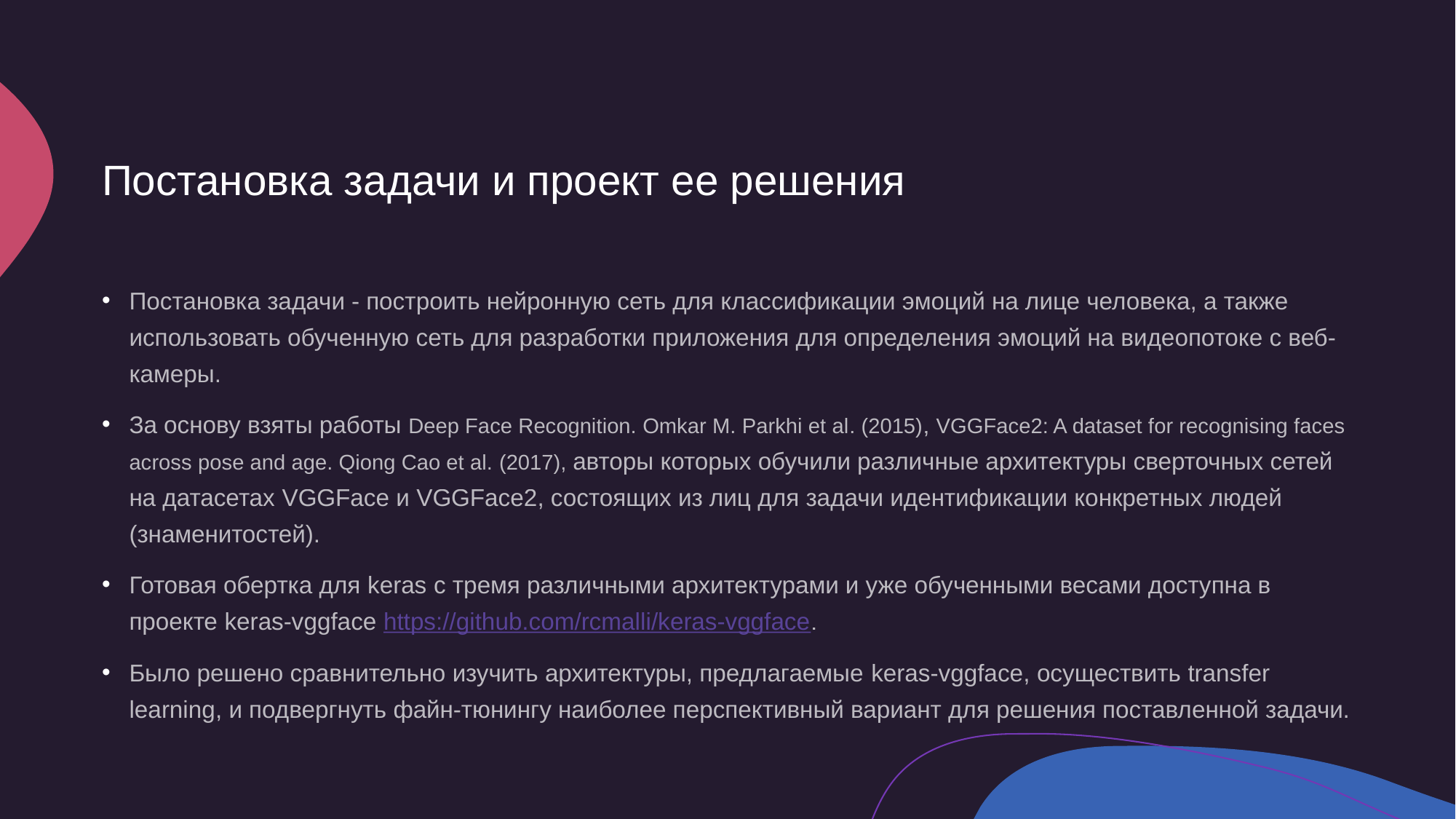

# Постановка задачи и проект ее решения
Постановка задачи - построить нейронную сеть для классификации эмоций на лице человека, а также использовать обученную сеть для разработки приложения для определения эмоций на видеопотоке с веб-камеры.
За основу взяты работы Deep Face Recognition. Omkar M. Parkhi et al. (2015), VGGFace2: A dataset for recognising faces across pose and age. Qiong Cao et al. (2017), авторы которых обучили различные архитектуры сверточных сетей на датасетах VGGFace и VGGFace2, состоящих из лиц для задачи идентификации конкретных людей (знаменитостей).
Готовая обертка для keras с тремя различными архитектурами и уже обученными весами доступна в проекте keras-vggface https://github.com/rcmalli/keras-vggface.
Было решено сравнительно изучить архитектуры, предлагаемые keras-vggface, осуществить transfer learning, и подвергнуть файн-тюнингу наиболее перспективный вариант для решения поставленной задачи.